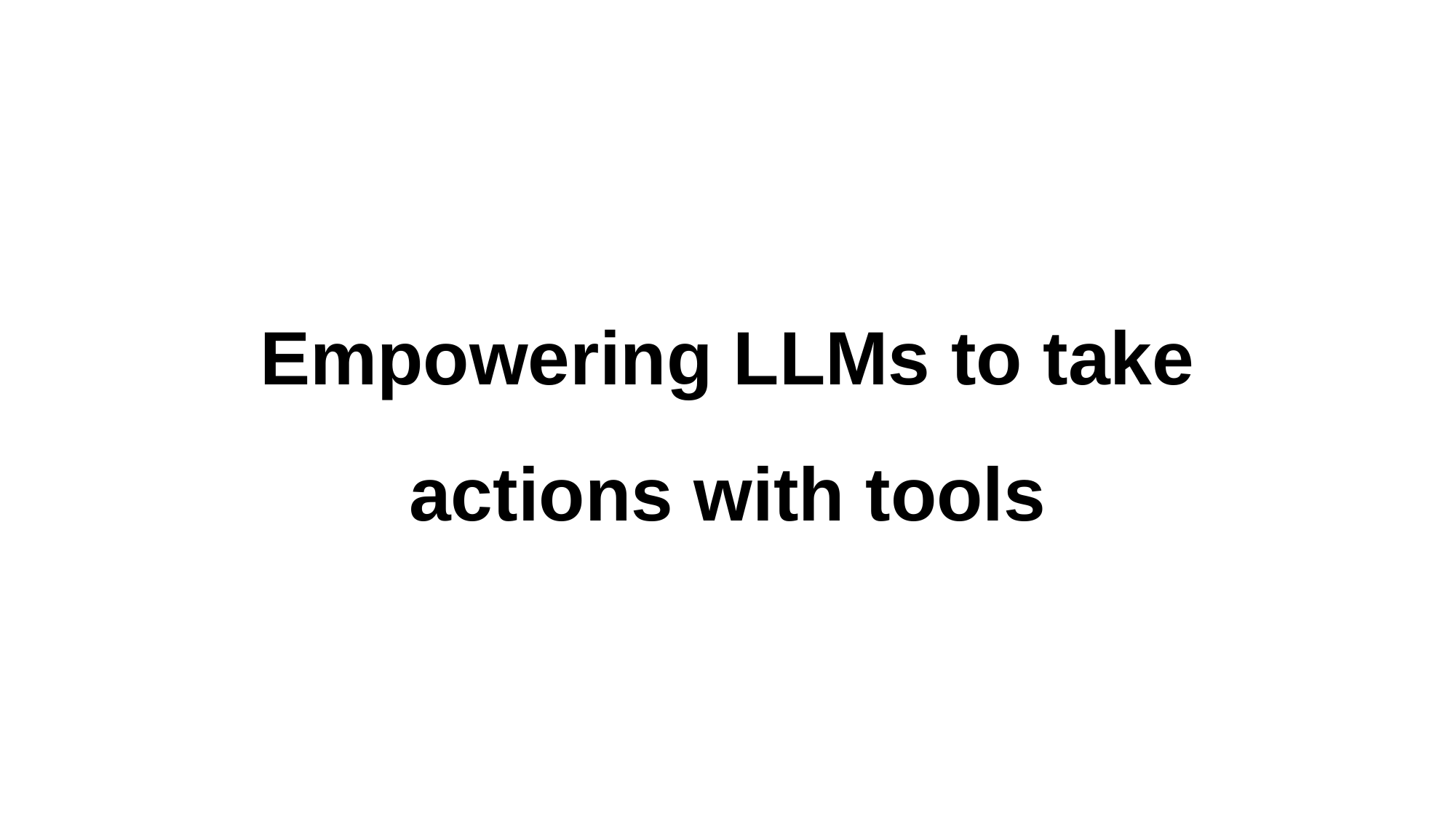

# Empowering LLMs to take actions with tools